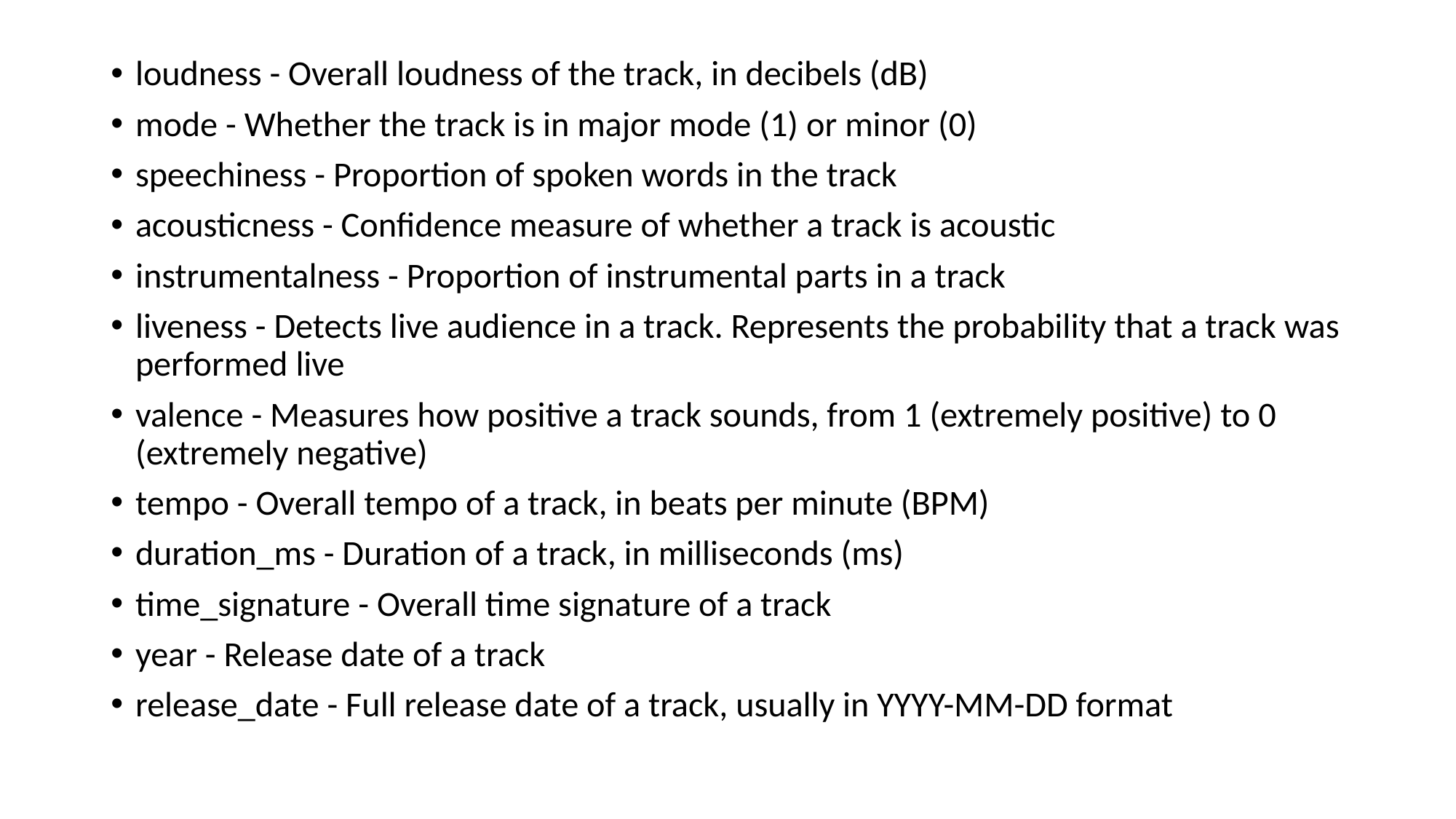

loudness - Overall loudness of the track, in decibels (dB)
mode - Whether the track is in major mode (1) or minor (0)
speechiness - Proportion of spoken words in the track
acousticness - Confidence measure of whether a track is acoustic
instrumentalness - Proportion of instrumental parts in a track
liveness - Detects live audience in a track. Represents the probability that a track was performed live
valence - Measures how positive a track sounds, from 1 (extremely positive) to 0 (extremely negative)
tempo - Overall tempo of a track, in beats per minute (BPM)
duration_ms - Duration of a track, in milliseconds (ms)
time_signature - Overall time signature of a track
year - Release date of a track
release_date - Full release date of a track, usually in YYYY-MM-DD format